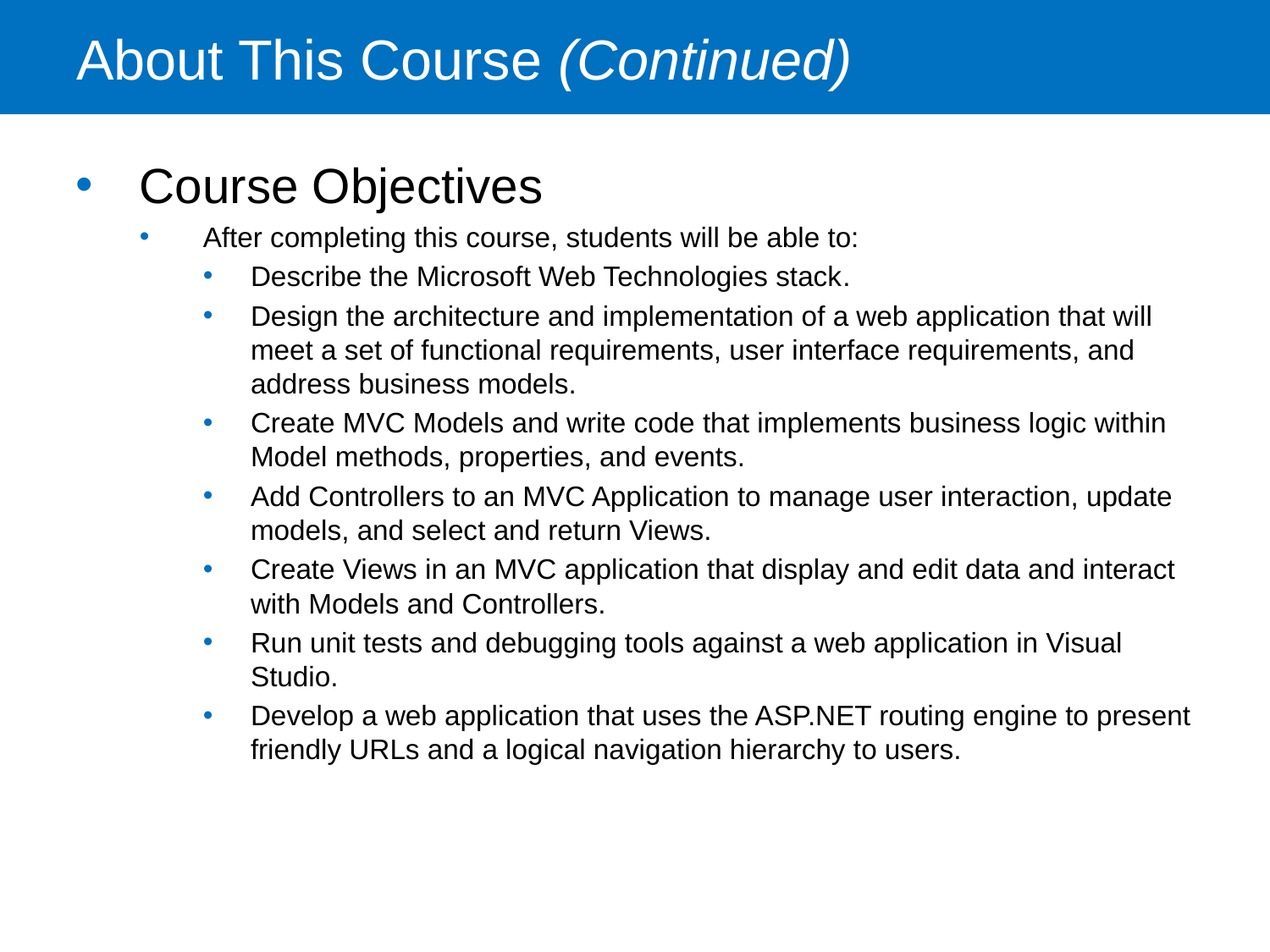

# About This Course (Continued)
Course Objectives
After completing this course, students will be able to:
Describe the Microsoft Web Technologies stack.
Design the architecture and implementation of a web application that will meet a set of functional requirements, user interface requirements, and address business models.
Create MVC Models and write code that implements business logic within Model methods, properties, and events.
Add Controllers to an MVC Application to manage user interaction, update models, and select and return Views.
Create Views in an MVC application that display and edit data and interact with Models and Controllers.
Run unit tests and debugging tools against a web application in Visual Studio.
Develop a web application that uses the ASP.NET routing engine to present friendly URLs and a logical navigation hierarchy to users.